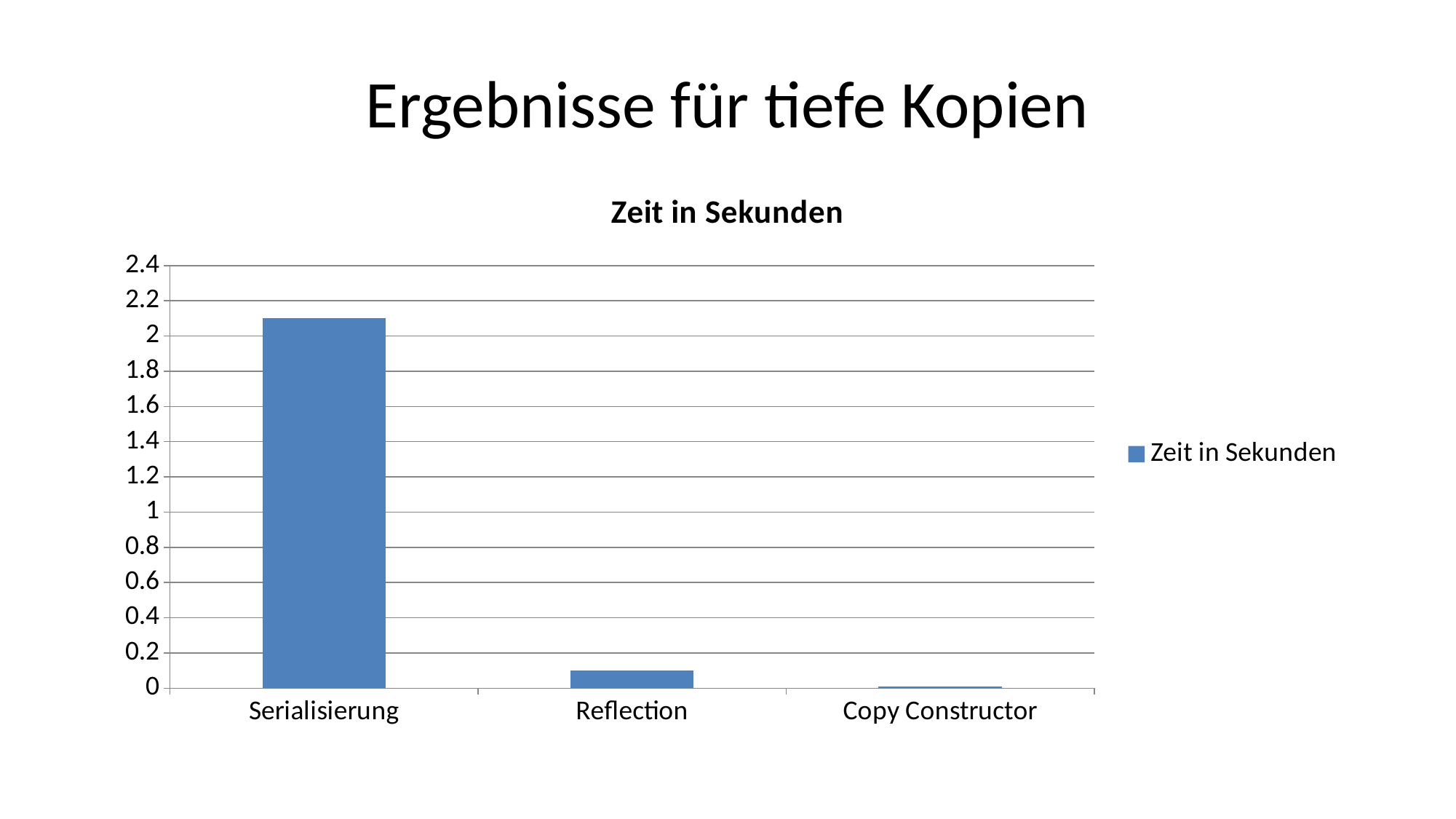

# Ergebnisse für tiefe Kopien

### Chart: Zeit in Sekunden

| Category | Zeit in Sekunden |
|---|---|
| Serialisierung | 2.1 |
| Reflection | 0.1 |
| Copy Constructor | 0.009 |